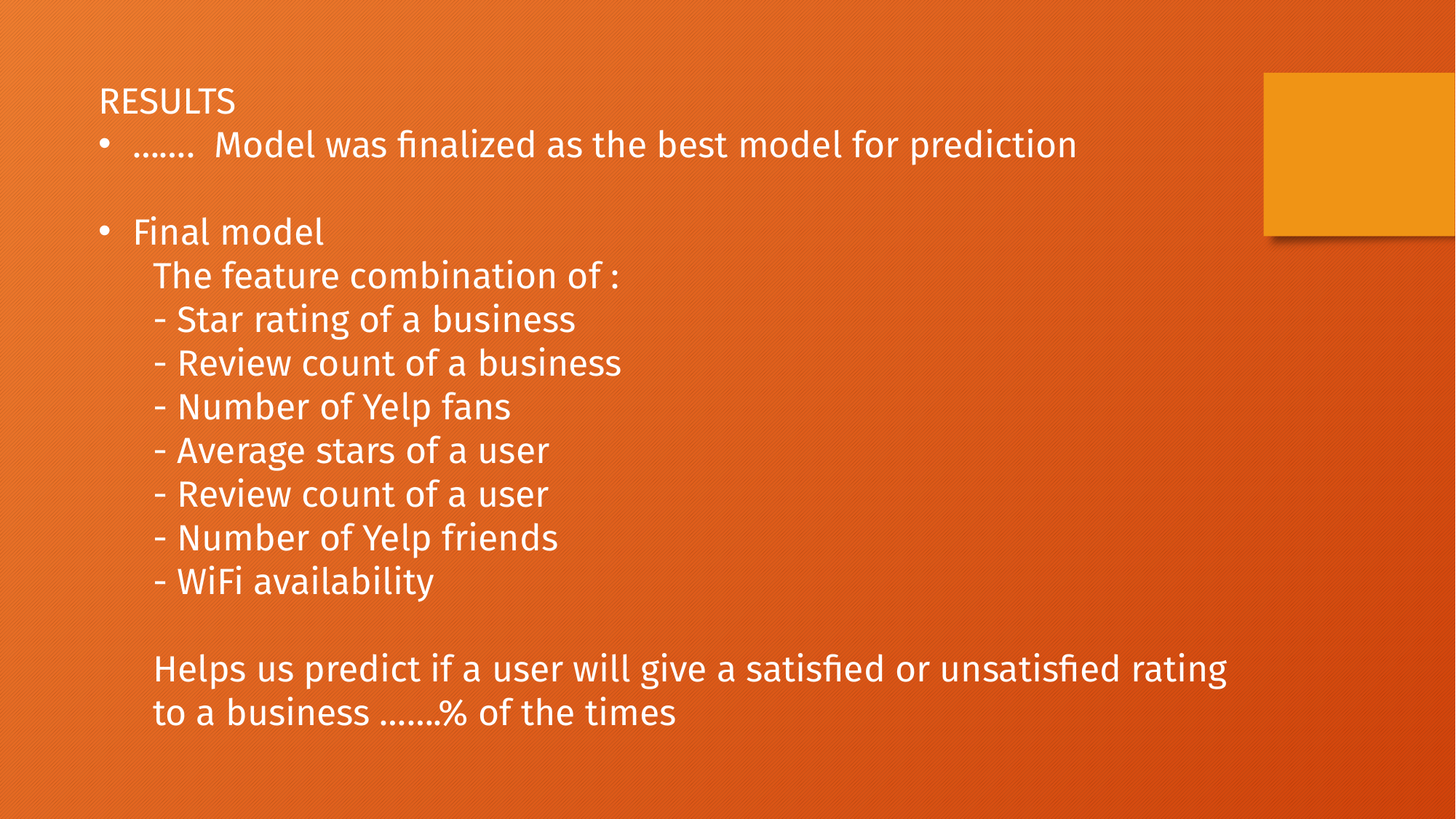

RESULTS
…….  Model was finalized as the best model for prediction

Final model
The feature combination of :
- Star rating of a business
- Review count of a business
- Number of Yelp fans
- Average stars of a user
- Review count of a user
- Number of Yelp friends
- WiFi availability

Helps us predict if a user will give a satisfied or unsatisfied rating to a business …….% of the times